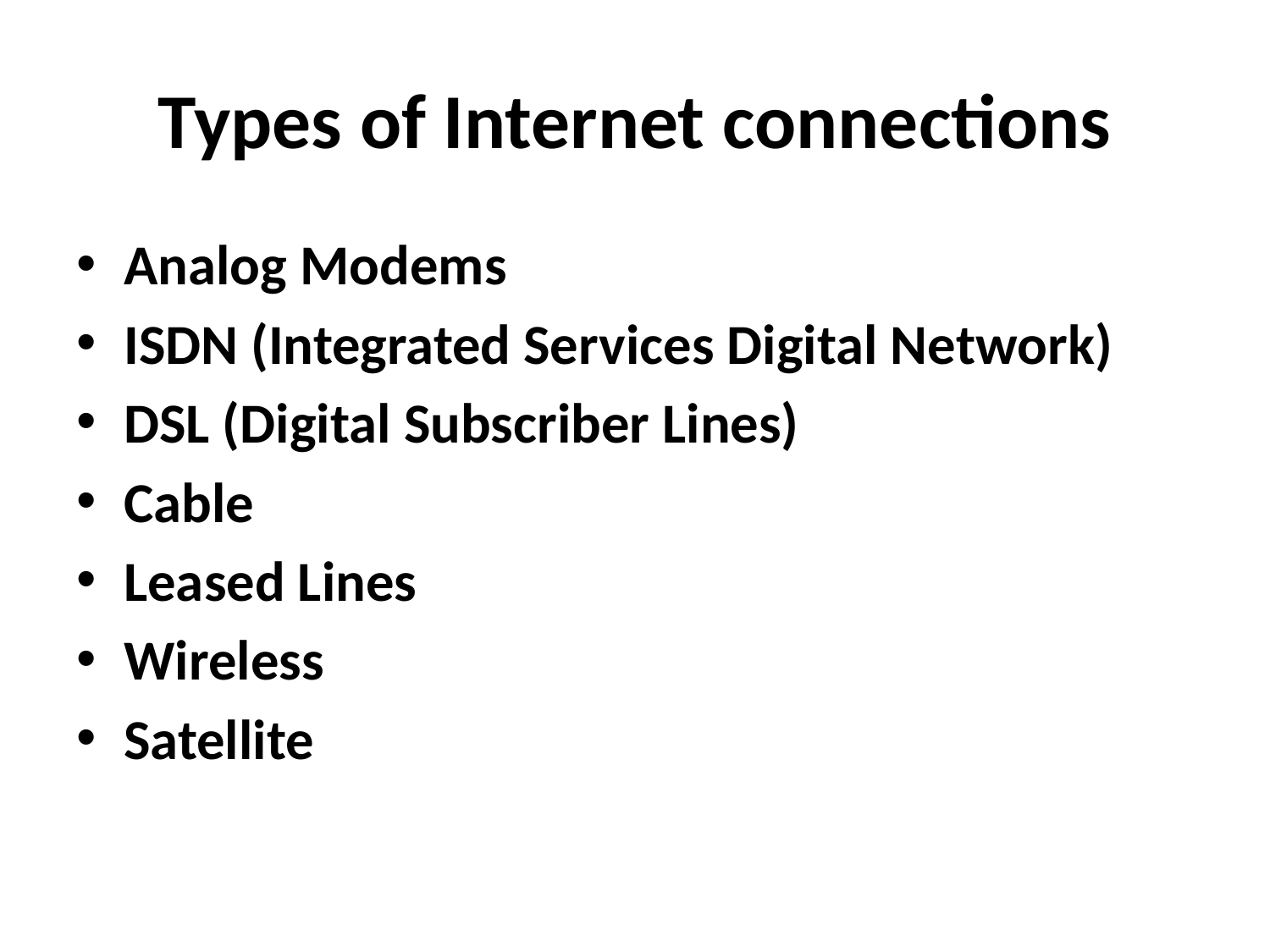

# Types of Internet connections
Analog Modems
ISDN (Integrated Services Digital Network)
DSL (Digital Subscriber Lines)
Cable
Leased Lines
Wireless
Satellite